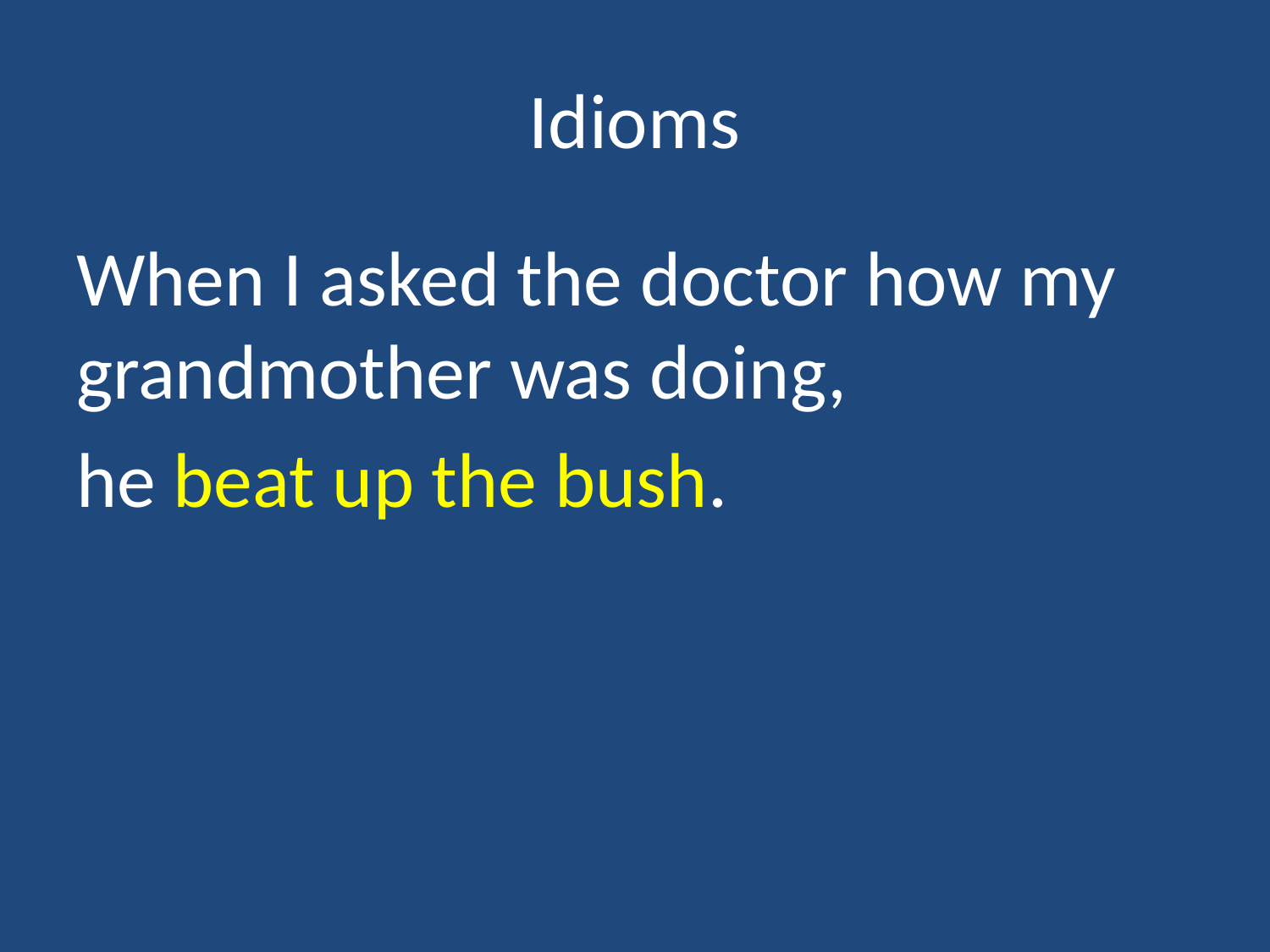

# Idioms
When I asked the doctor how my grandmother was doing,
he beat up the bush.